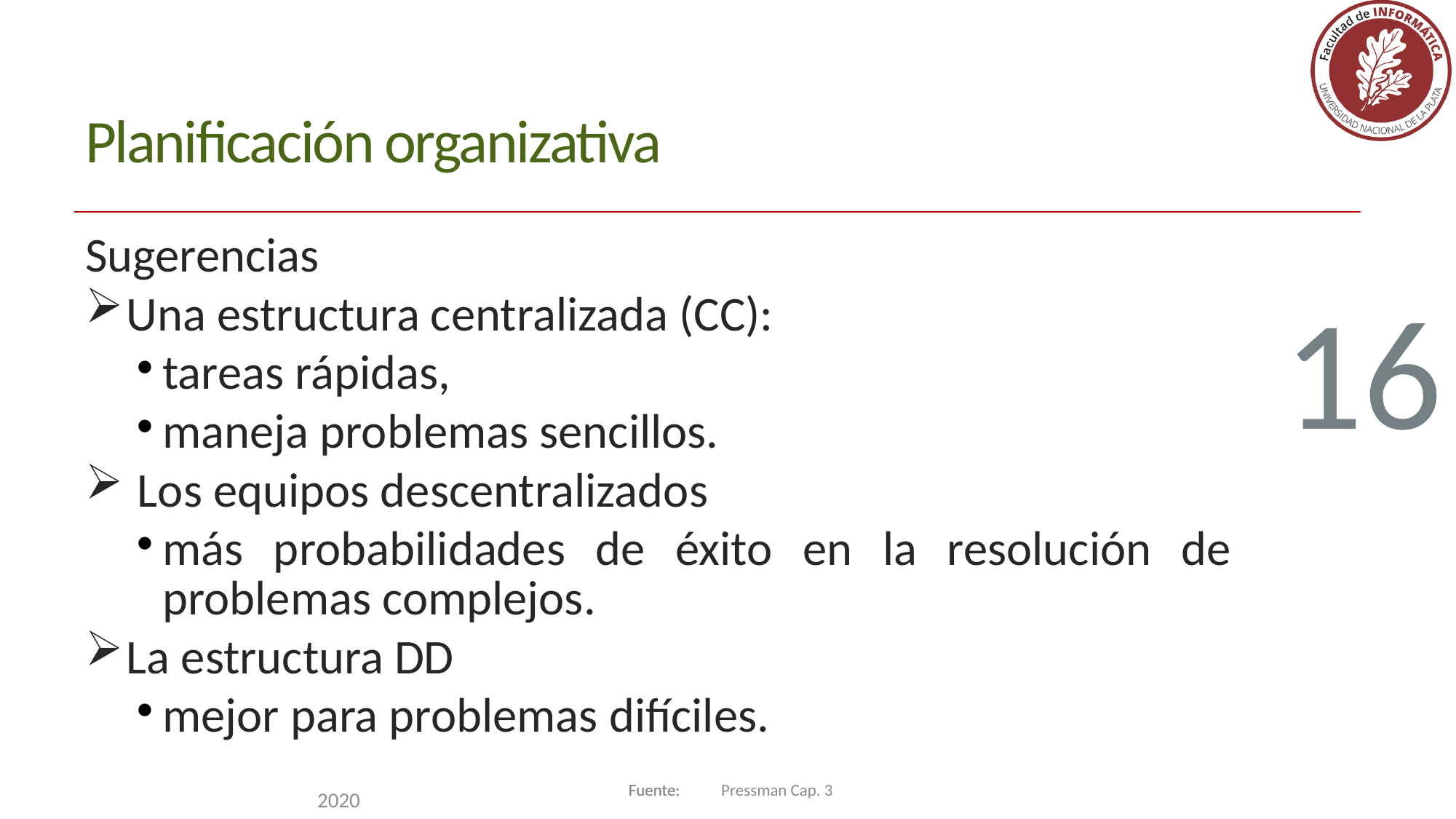

Planificación organizativa
16
Sugerencias
Una estructura centralizada (CC):
tareas rápidas,
maneja problemas sencillos.
 Los equipos descentralizados
más probabilidades de éxito en la resolución de problemas complejos.
La estructura DD
mejor para problemas difíciles.
16
Pressman Cap. 3

2020